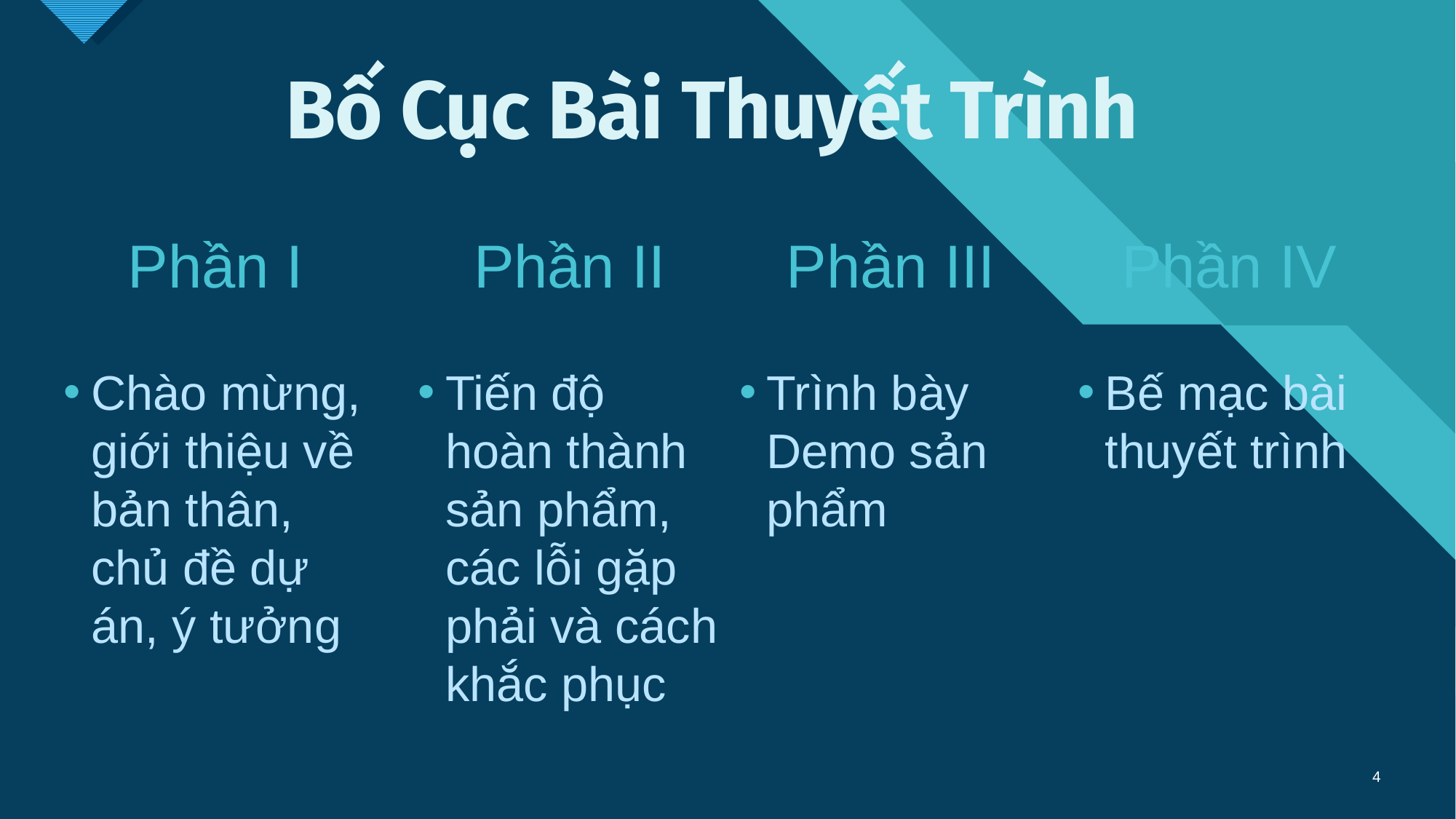

# Bố Cục Bài Thuyết Trình
Phần I
Phần II
Phần III
Phần IV
Chào mừng, giới thiệu về bản thân, chủ đề dự án, ý tưởng
Tiến độ hoàn thành sản phẩm, các lỗi gặp phải và cách khắc phục
Trình bày Demo sản phẩm
Bế mạc bài thuyết trình
4